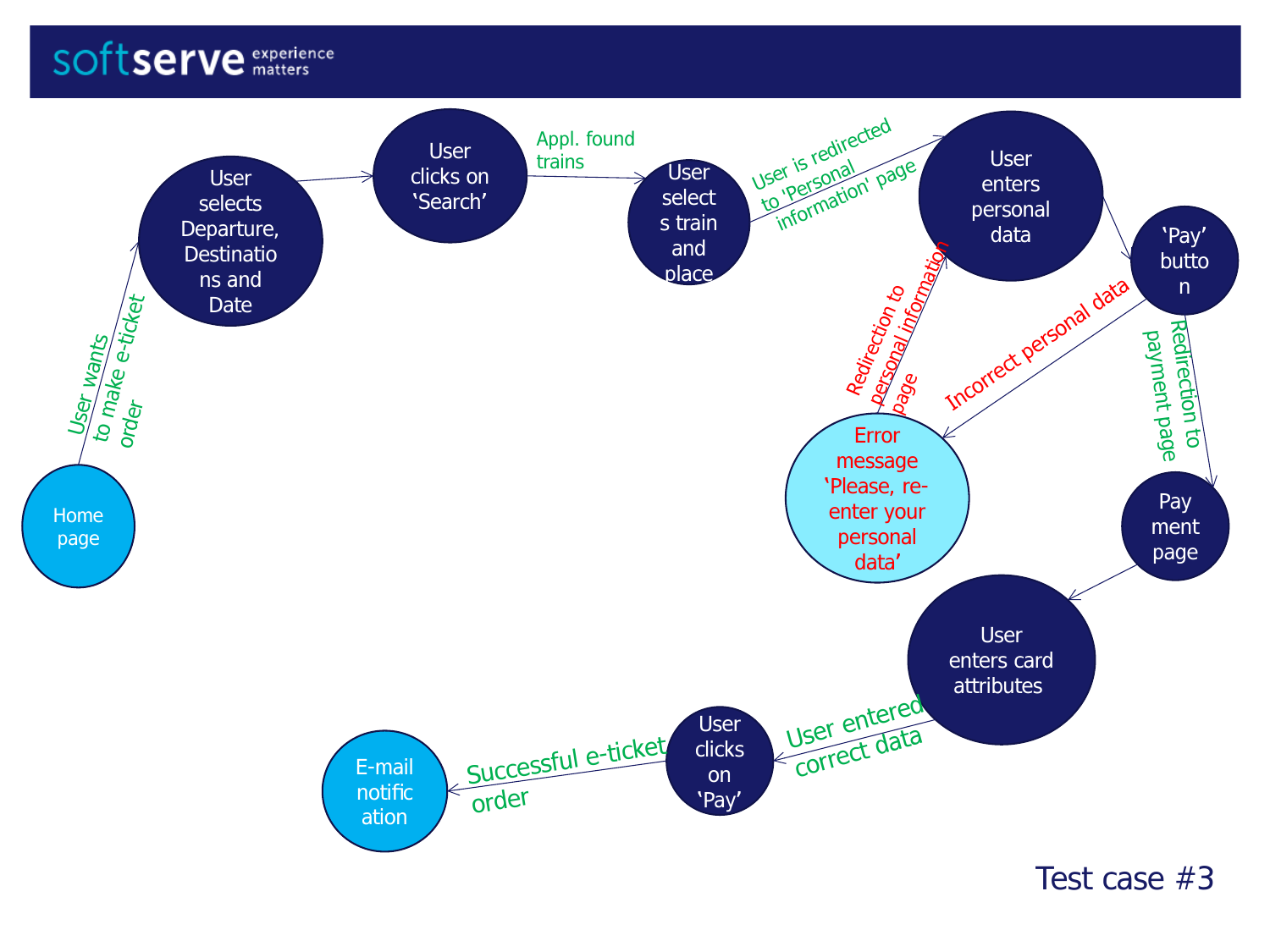

User clicks on ‘Search’
User enters personal data
Appl. found
trains
User is redirected
to 'Personal
 information' page
User selects Departure, Destinations and Date
User selects train and place
‘Pay’ button
Redirection to
personal information
page
User wants
to make e-ticket
order
Incorrect personal data
Redirection to
 payment page
Error message ‘Please, re-enter your personal data’
Home page
Payment page
User enters card attributes
User entered
correct data
User clicks on ‘Pay’
E-mail notification
Successful e-ticket
order
Test case #3